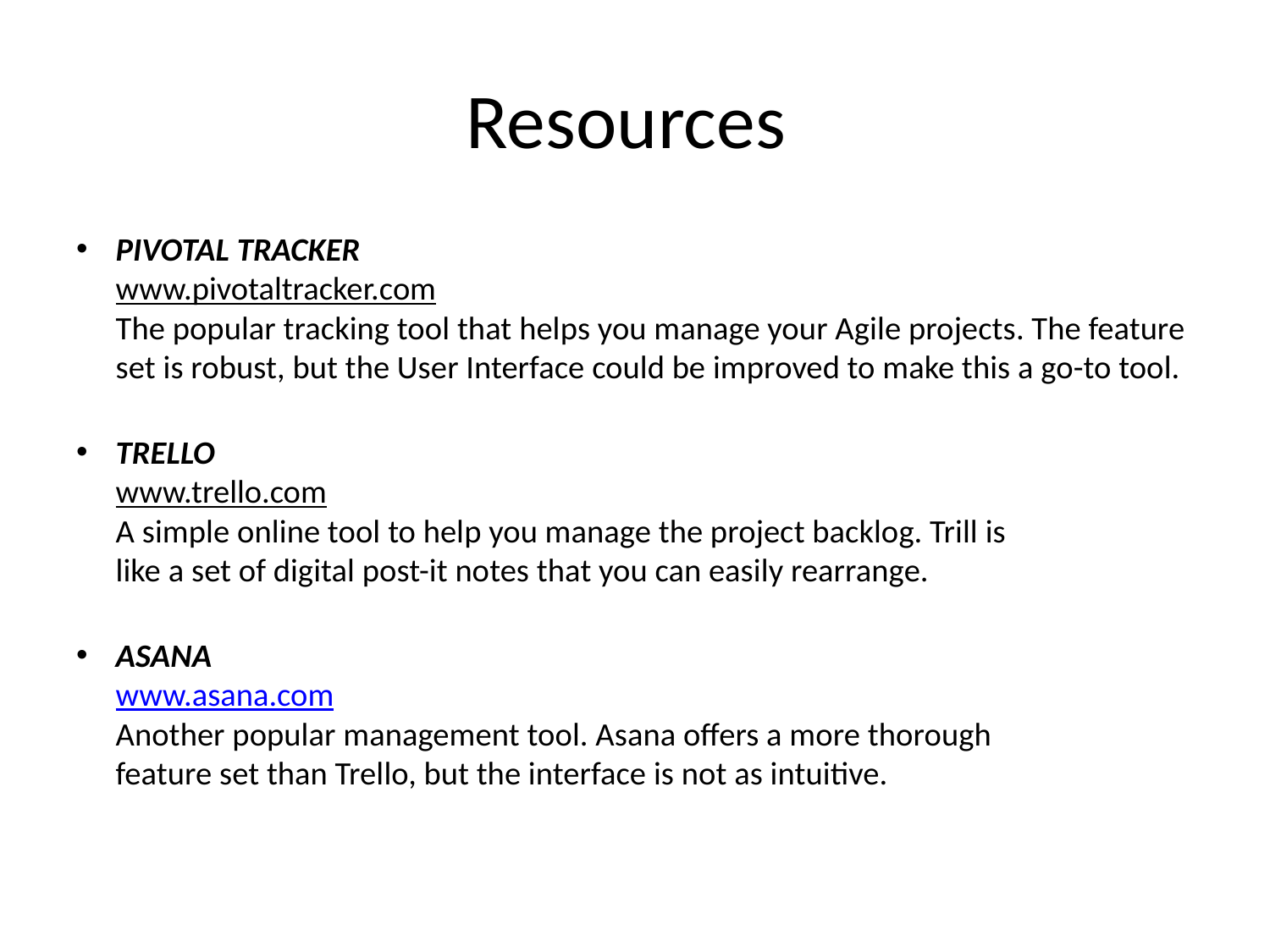

# Resources
PIVOTAL TRACKER
www.pivotaltracker.com
The popular tracking tool that helps you manage your Agile projects. The feature set is robust, but the User Interface could be improved to make this a go-to tool.
TRELLO
www.trello.com
A simple online tool to help you manage the project backlog. Trill is
like a set of digital post-it notes that you can easily rearrange.
ASANA
www.asana.com
Another popular management tool. Asana offers a more thorough
feature set than Trello, but the interface is not as intuitive.